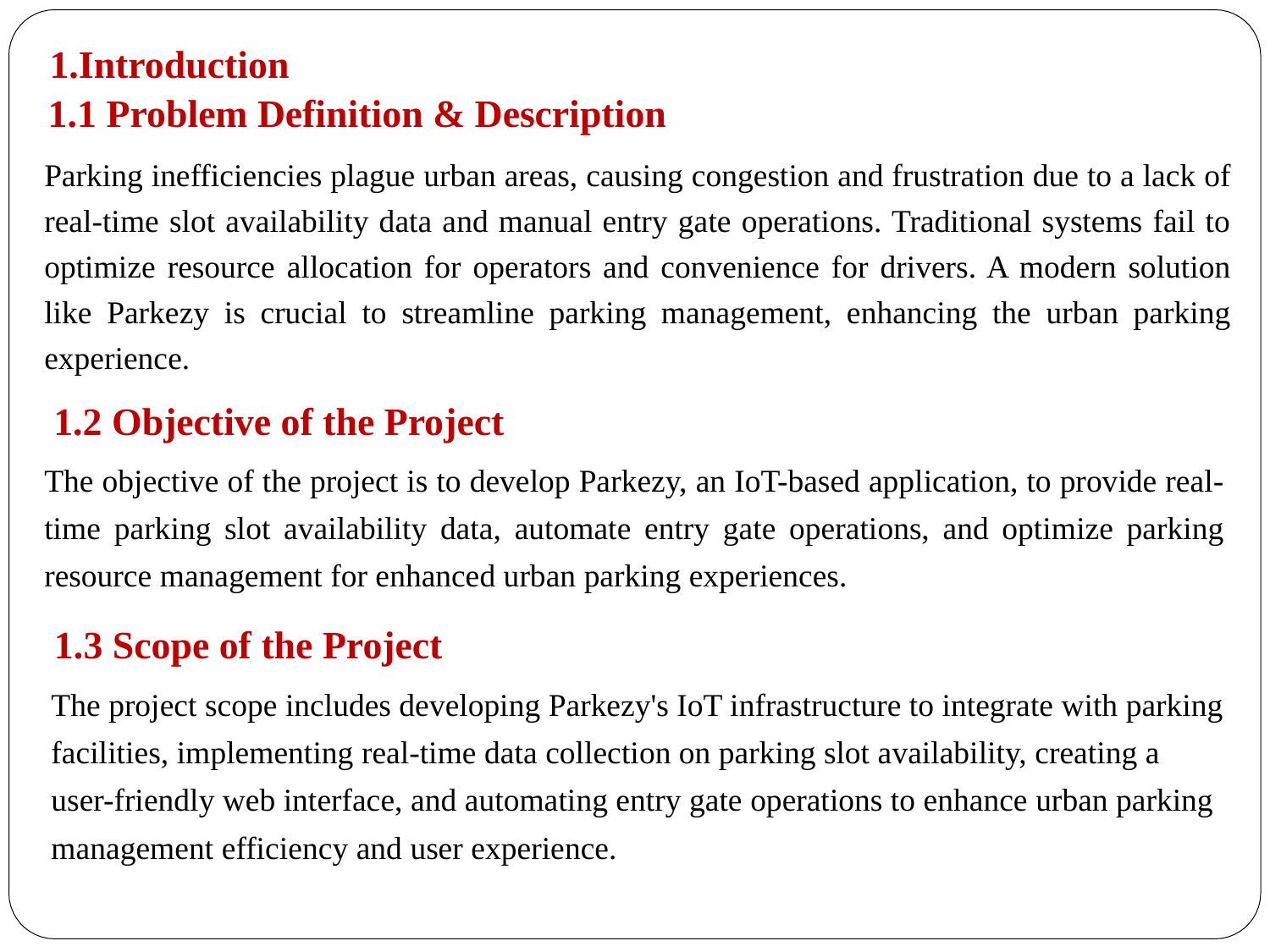

# 1.Introduction
  1.1 Problem Definition & Description
Parking inefficiencies plague urban areas, causing congestion and frustration due to a lack of real-time slot availability data and manual entry gate operations. Traditional systems fail to optimize resource allocation for operators and convenience for drivers. A modern solution like Parkezy is crucial to streamline parking management, enhancing the urban parking experience.

  1.2 Objective of the Project
The objective of the project is to develop Parkezy, an IoT-based application, to provide real-time parking slot availability data, automate entry gate operations, and optimize parking resource management for enhanced urban parking experiences.
  1.3 Scope of the Project
The project scope includes developing Parkezy's IoT infrastructure to integrate with parking facilities, implementing real-time data collection on parking slot availability, creating a user-friendly web interface, and automating entry gate operations to enhance urban parking management efficiency and user experience.